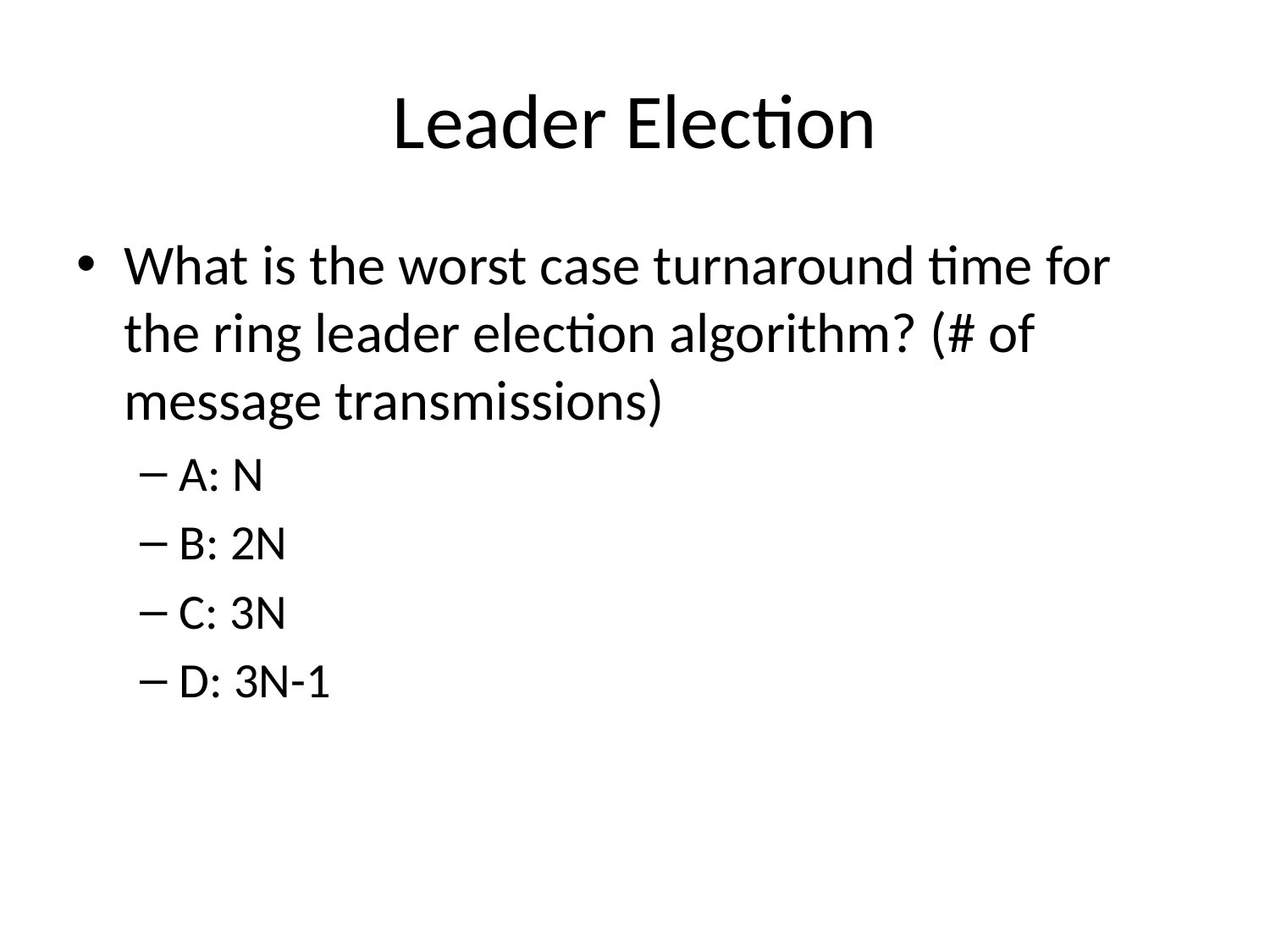

# Leader Election
What is the worst case turnaround time for the ring leader election algorithm? (# of message transmissions)
A: N
B: 2N
C: 3N
D: 3N-1